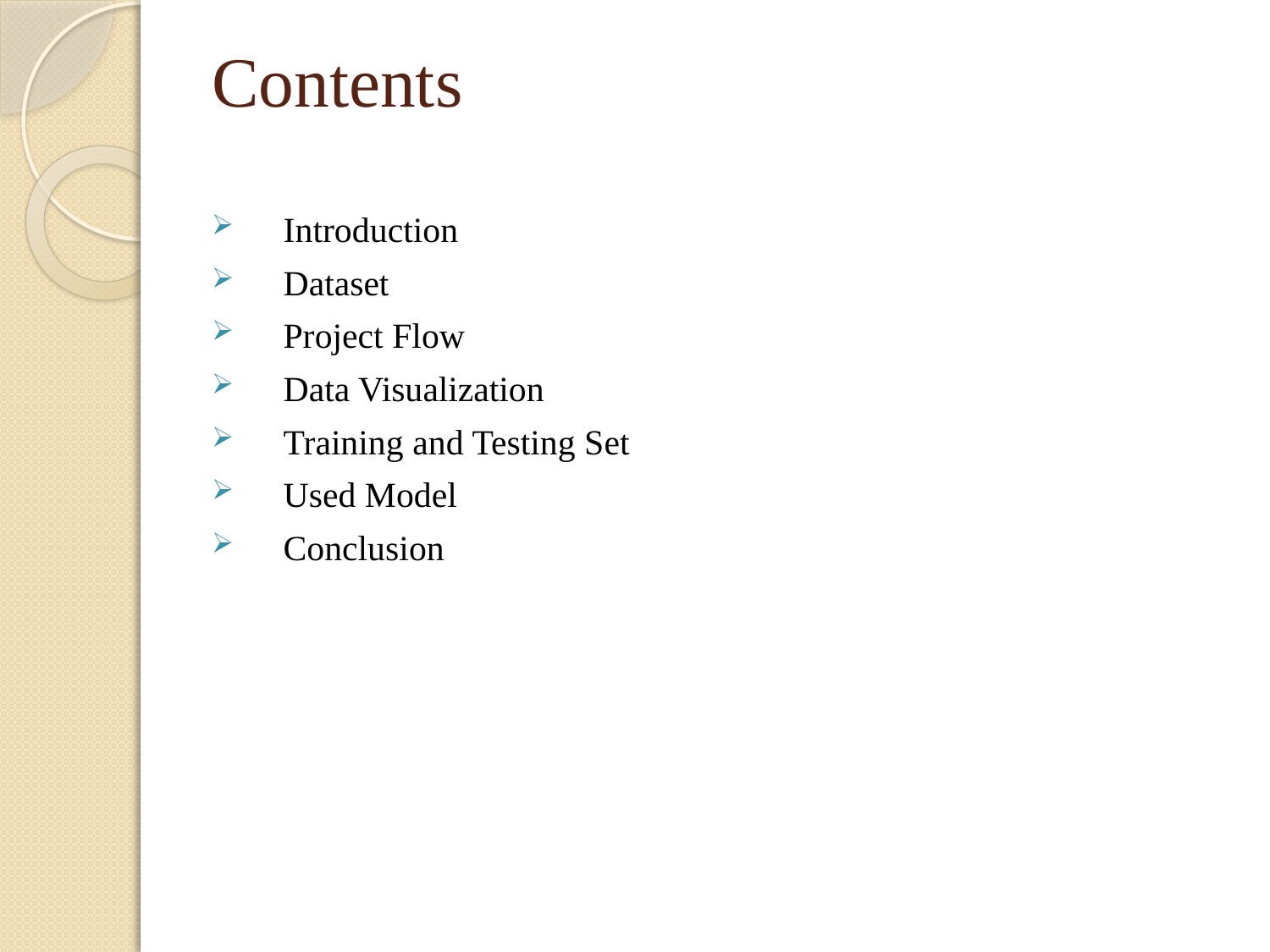

# Contents
Introduction
Dataset
Project Flow
Data Visualization
Training and Testing Set
Used Model
Conclusion